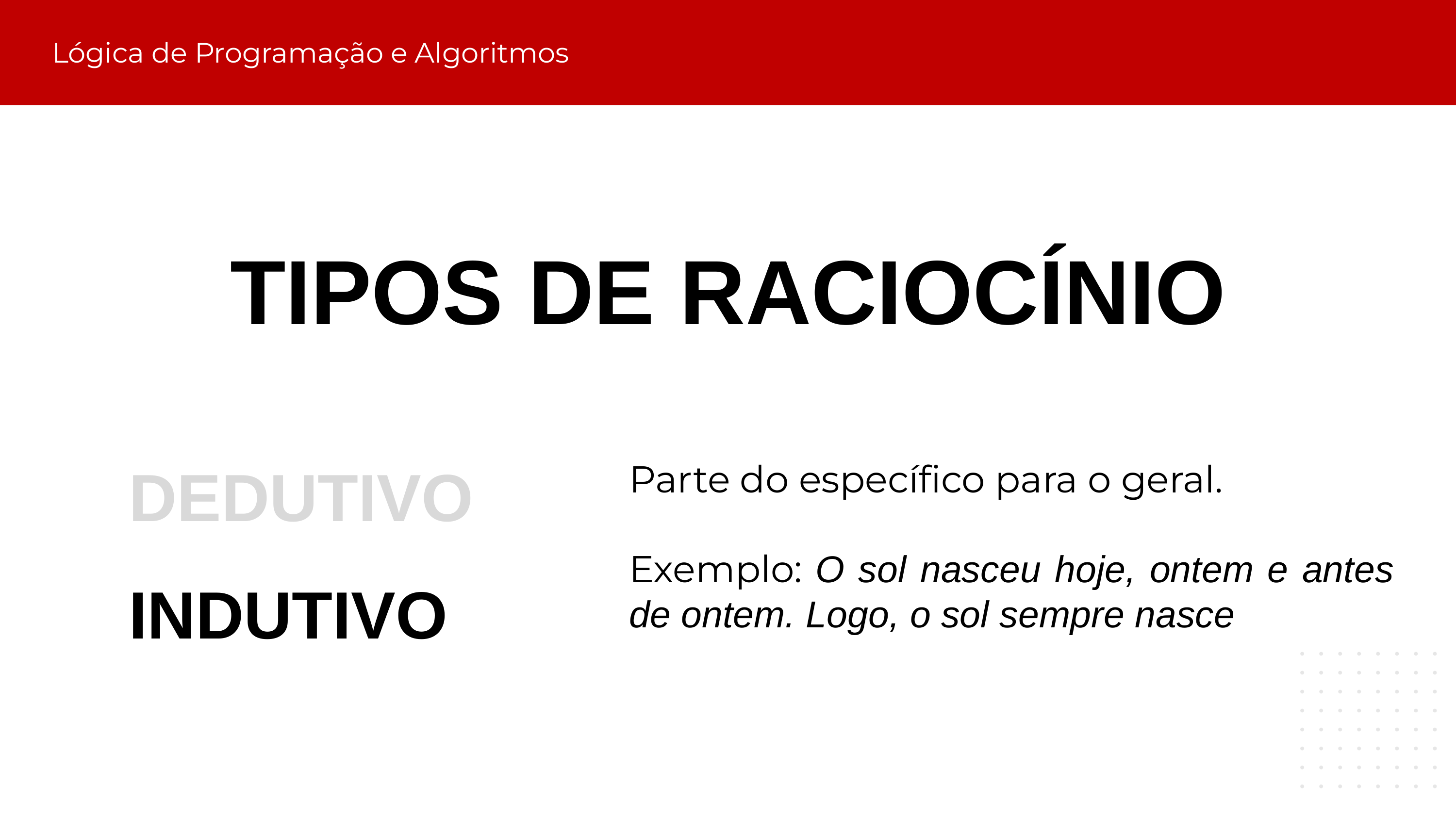

Lógica de Programação e Algoritmos
TIPOS DE RACIOCÍNIO
DEDUTIVO
Parte do específico para o geral.

Exemplo: O sol nasceu hoje, ontem e antes de ontem. Logo, o sol sempre nasce
INDUTIVO